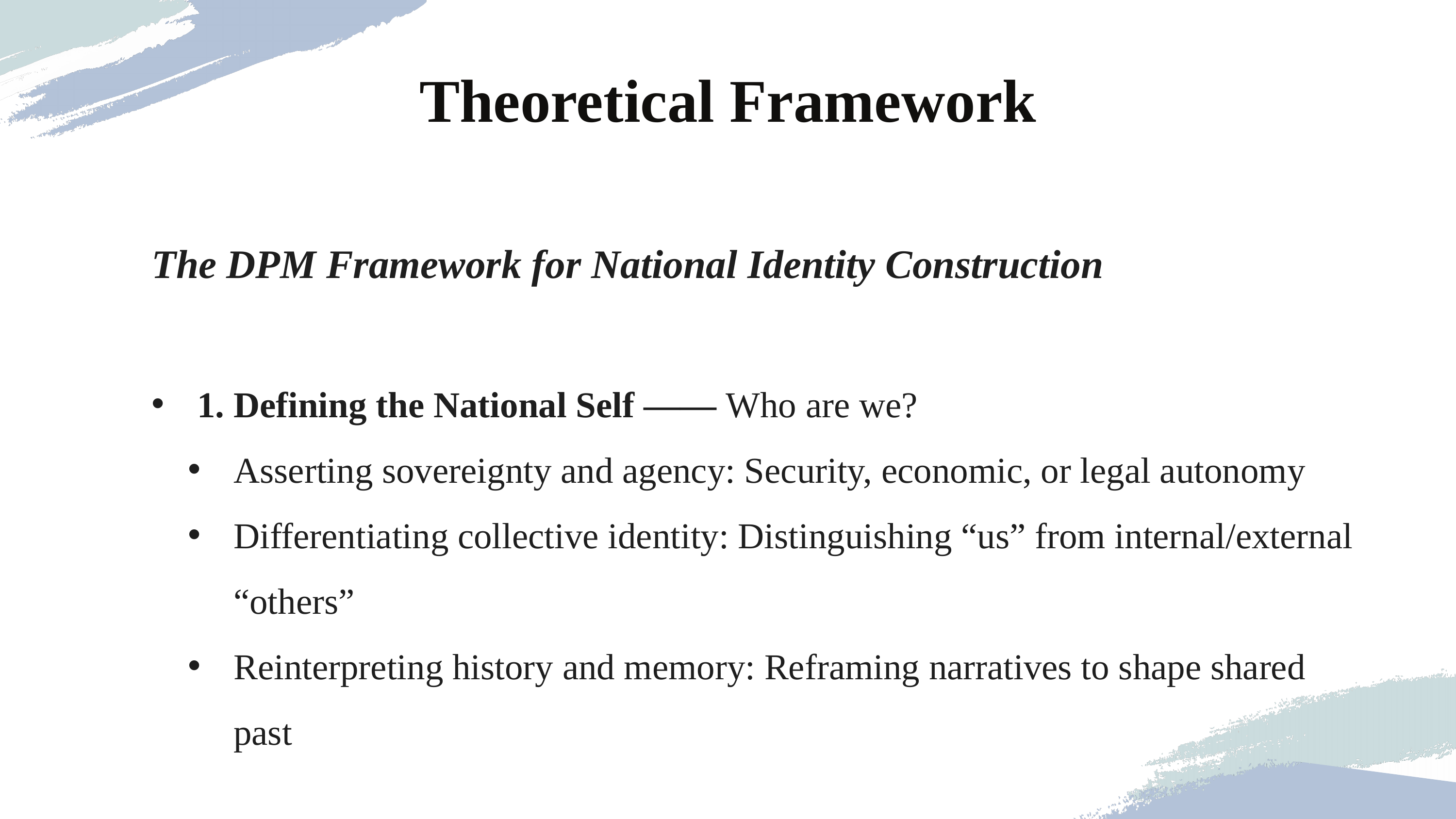

Theoretical Framework
The DPM Framework for National Identity Construction

1. Defining the National Self —— Who are we?
Asserting sovereignty and agency: Security, economic, or legal autonomy
Differentiating collective identity: Distinguishing “us” from internal/external “others”
Reinterpreting history and memory: Reframing narratives to shape shared past